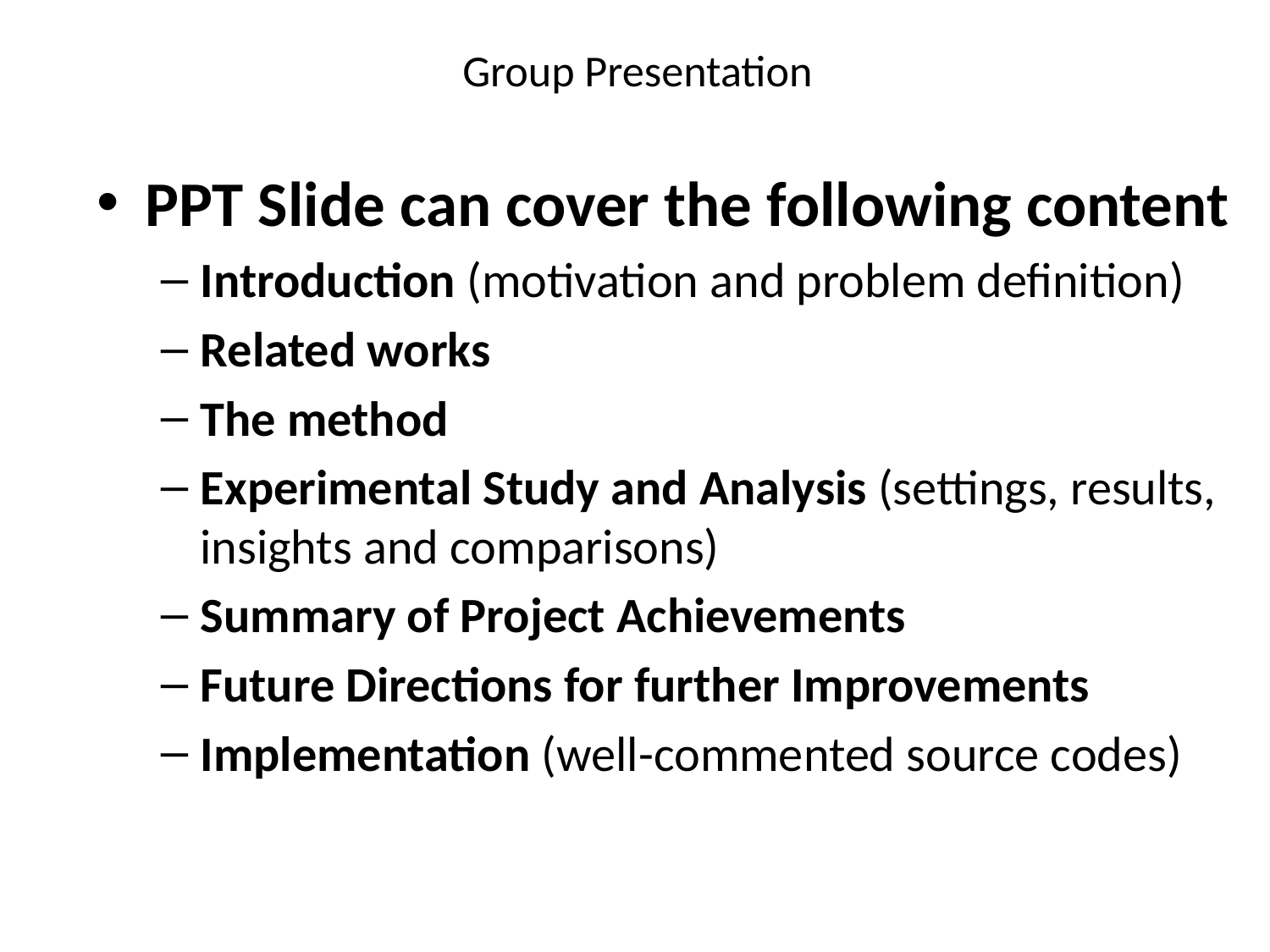

# Group Presentation
PPT Slide can cover the following content
Introduction (motivation and problem definition)
Related works
The method
Experimental Study and Analysis (settings, results, insights and comparisons)
Summary of Project Achievements
Future Directions for further Improvements
Implementation (well-commented source codes)